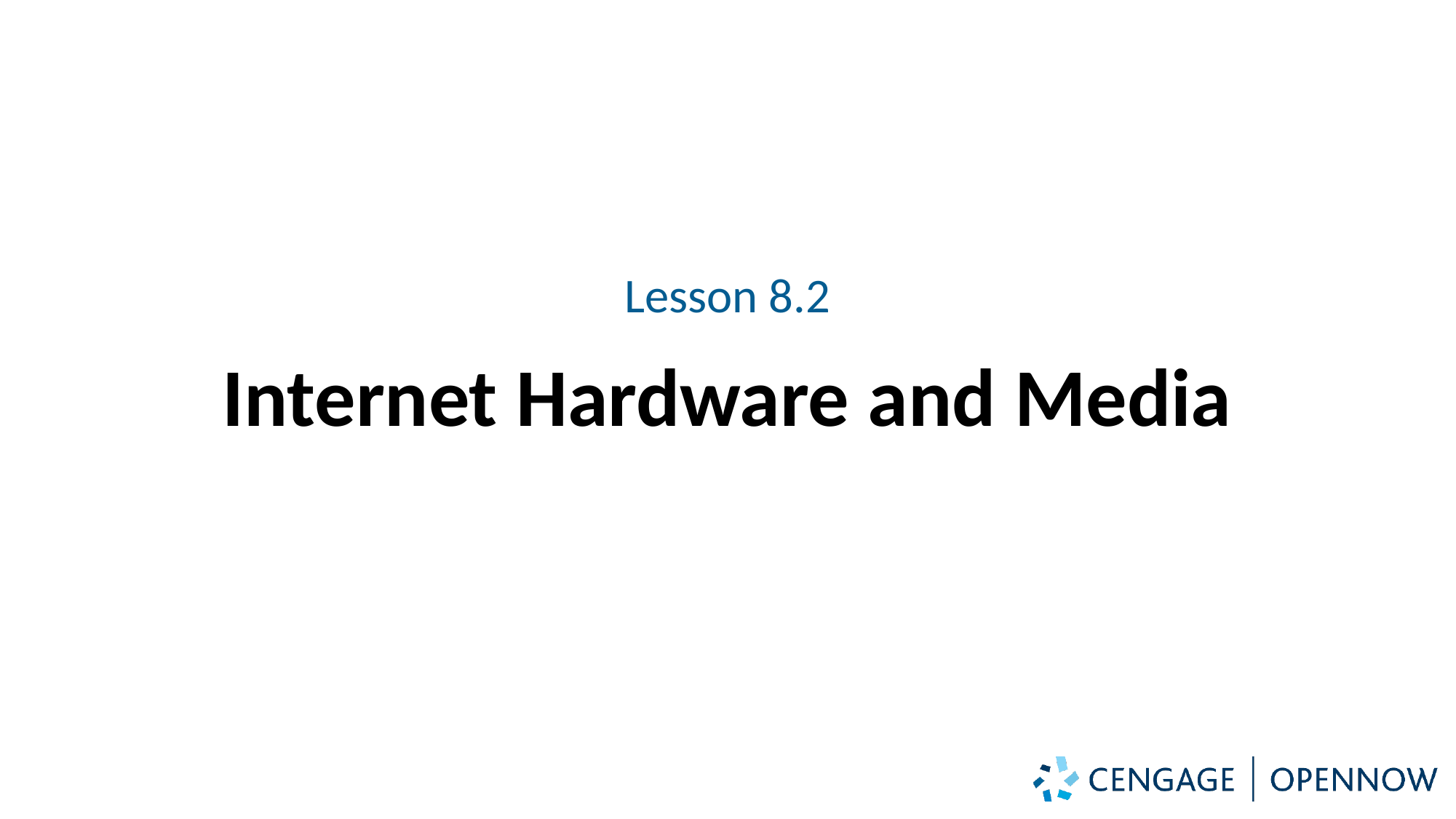

# Lesson 8.2
Internet Hardware and Media